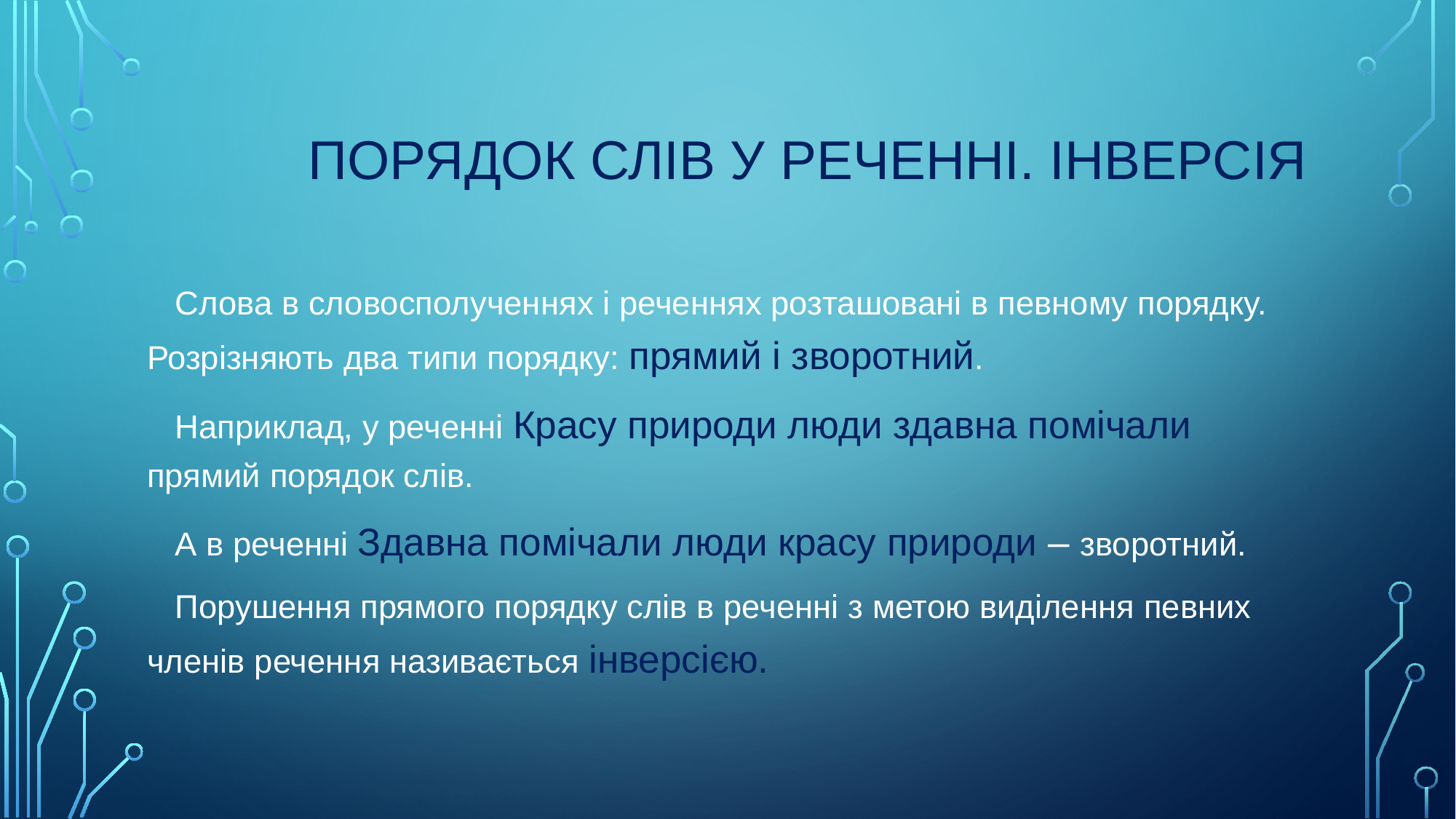

# Порядок слів у реченні. Інверсія
   Слова в словосполученнях і реченнях розташовані в певному порядку. Розрізняють два типи порядку: прямий і зворотний.
   Наприклад, у реченні Красу природи люди здавна помічали прямий порядок слів.
   А в реченні Здавна помічали люди красу природи – зворотний.
   Порушення прямого порядку слів в реченні з метою виділення певних членів речення називається інверсією.